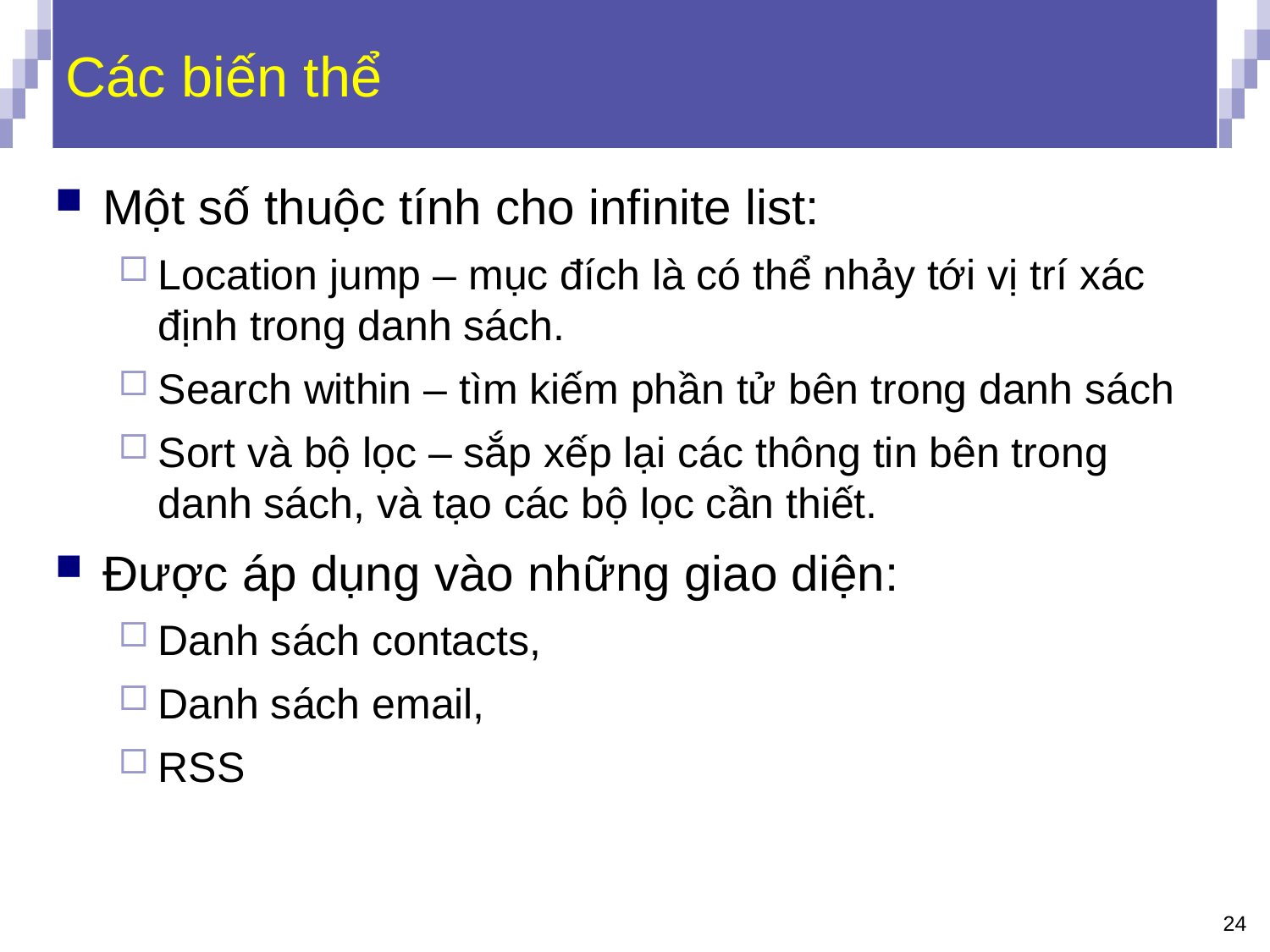

# Các biến thể
Một số thuộc tính cho infinite list:
Location jump – mục đích là có thể nhảy tới vị trí xác
định trong danh sách.
Search within – tìm kiếm phần tử bên trong danh sách
Sort và bộ lọc – sắp xếp lại các thông tin bên trong
danh sách, và tạo các bộ lọc cần thiết.
Được áp dụng vào những giao diện:
Danh sách contacts,
Danh sách email,
RSS
24